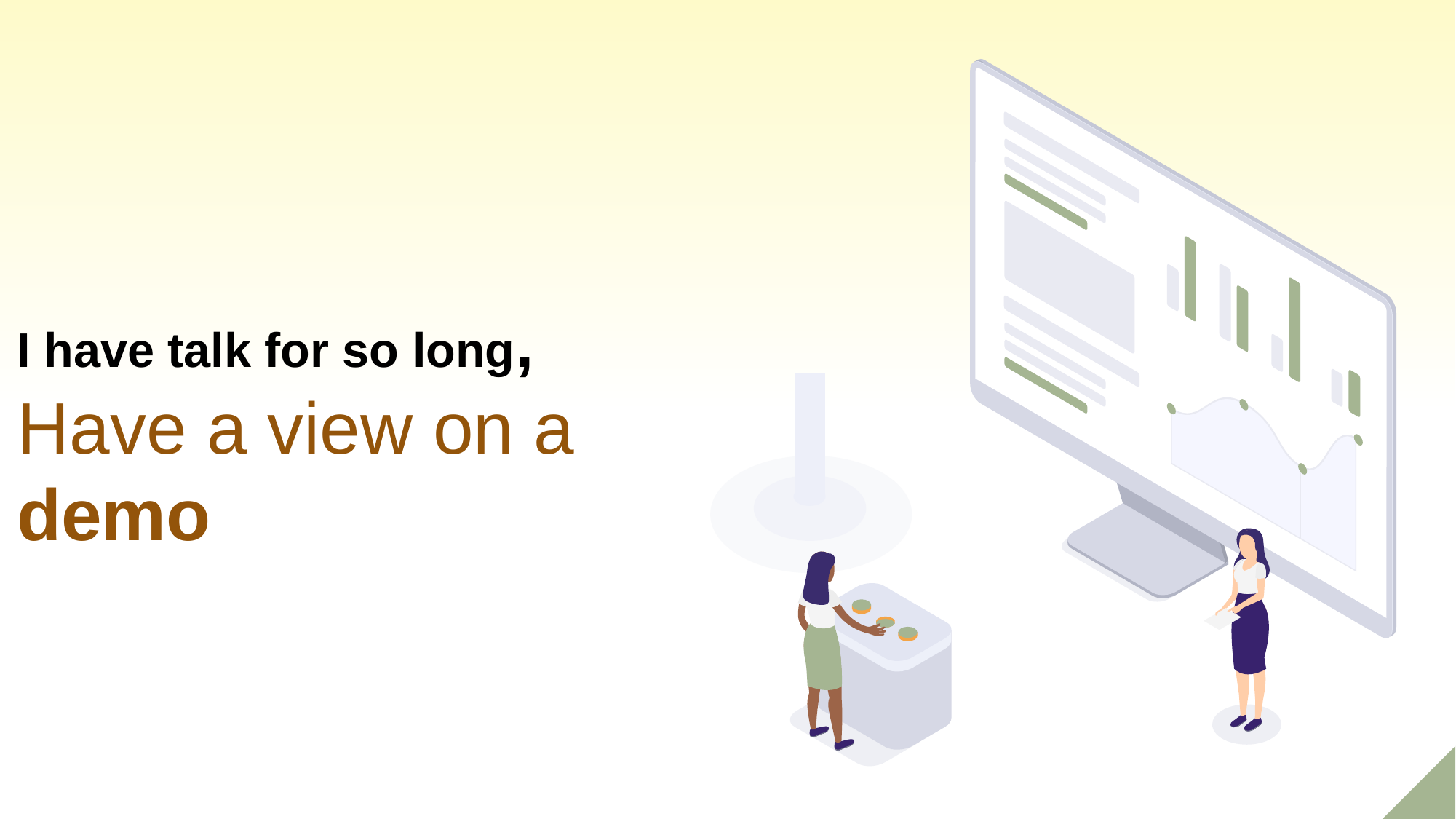

I have talk for so long,
Have a view on a demo